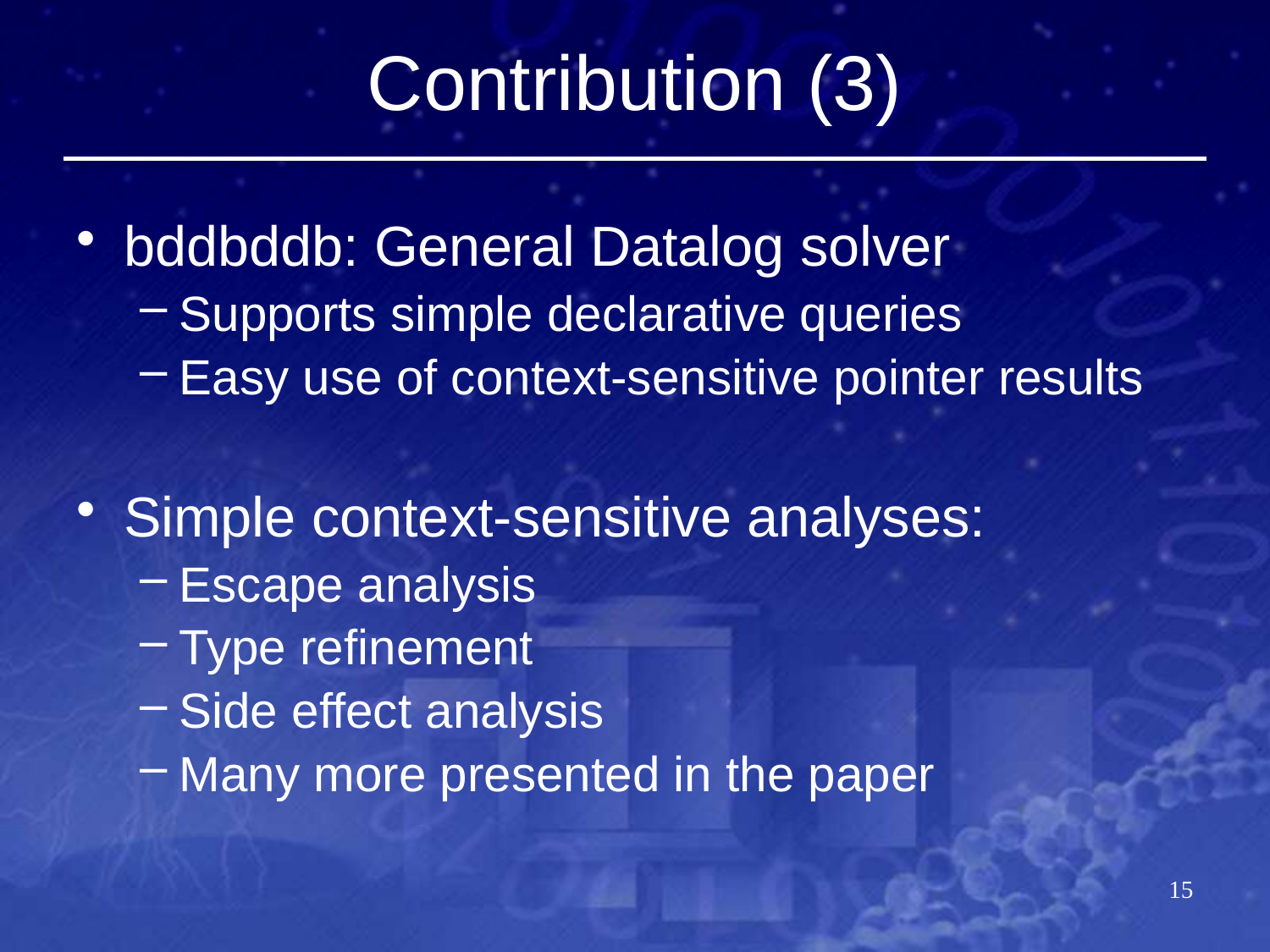

# Contribution (3)
bddbddb: General Datalog solver
Supports simple declarative queries
Easy use of context-sensitive pointer results

Simple context-sensitive analyses:
Escape analysis
Type refinement
Side effect analysis
Many more presented in the paper
15